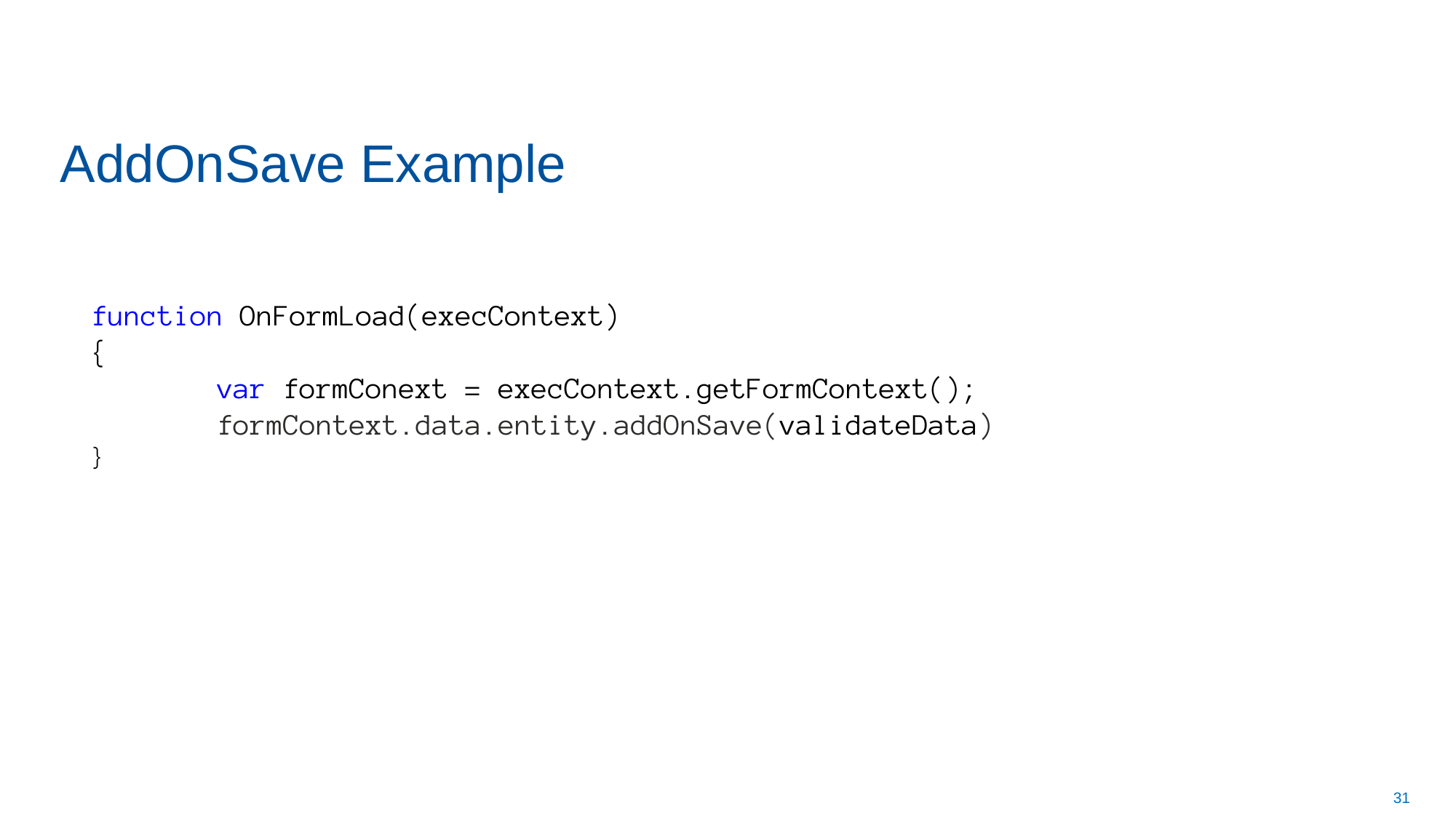

# AddOnSave Example
function OnFormLoad(execContext)
{
	 var formConext = execContext.getFormContext();
	 formContext.data.entity.addOnSave(validateData)
}